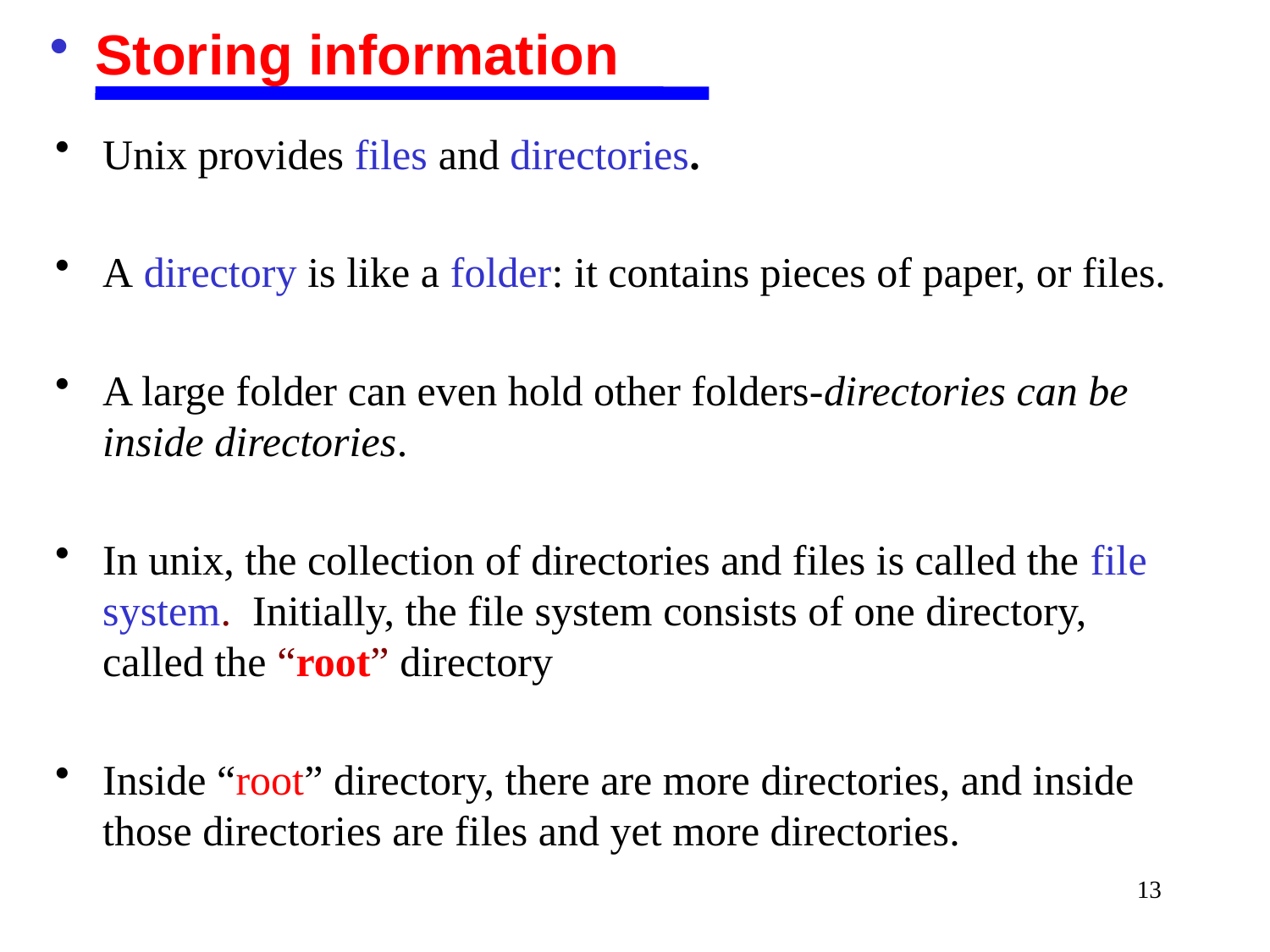

Storing information

Unix provides files and directories.

A directory is like a folder: it contains pieces of paper, or files.

A large folder can even hold other folders-directories can be inside directories.

In unix, the collection of directories and files is called the file system.  Initially, the file system consists of one directory, called the “root” directory

Inside “root” directory, there are more directories, and inside those directories are files and yet more directories.
13